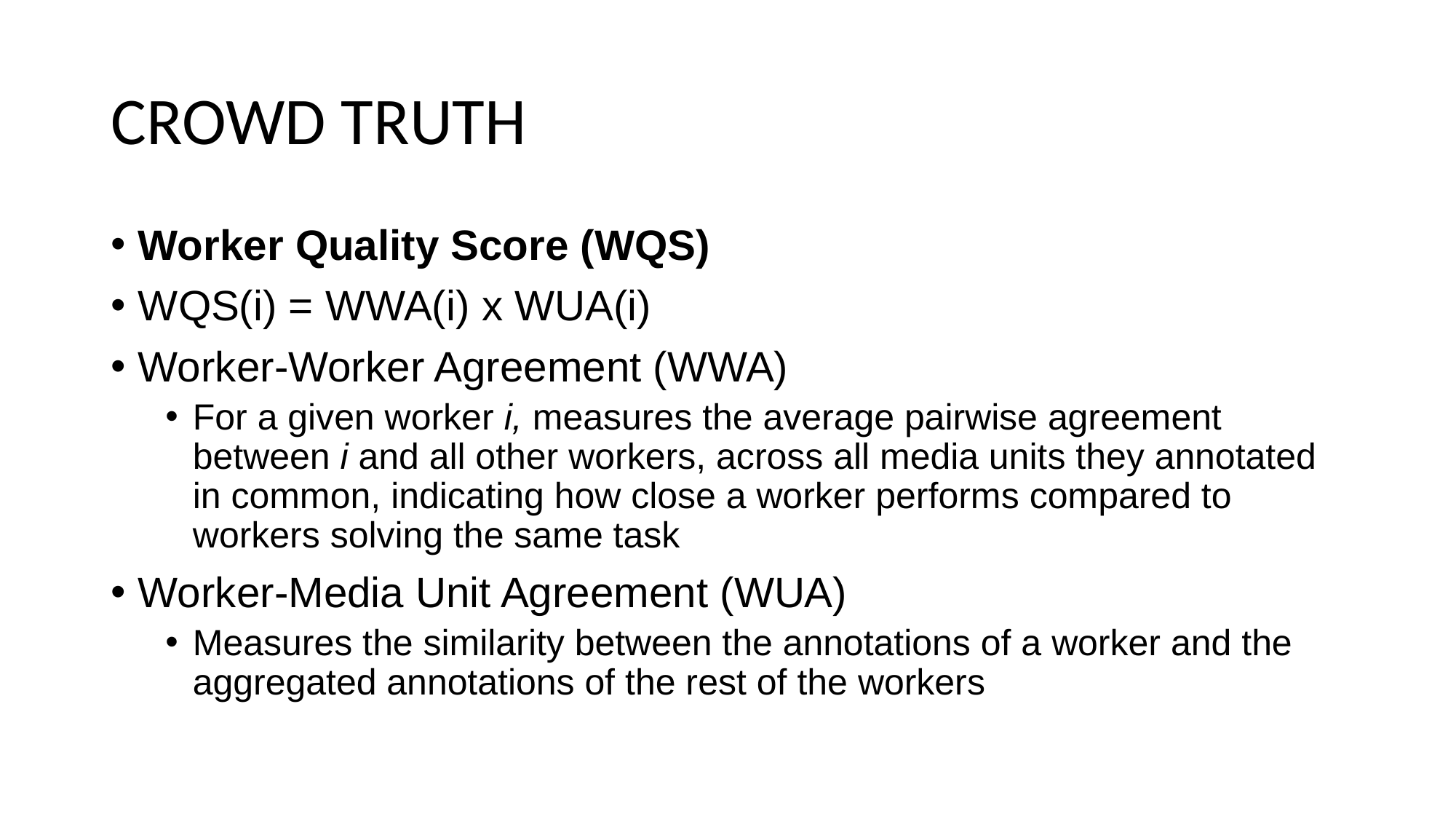

# CROWD TRUTH
Worker Quality Score (WQS)
WQS(i) = WWA(i) x WUA(i)
Worker-Worker Agreement (WWA)
For a given worker i, measures the average pairwise agreement between i and all other workers, across all media units they annotated in common, indicating how close a worker performs compared to workers solving the same task
Worker-Media Unit Agreement (WUA)
Measures the similarity between the annotations of a worker and the
aggregated annotations of the rest of the workers